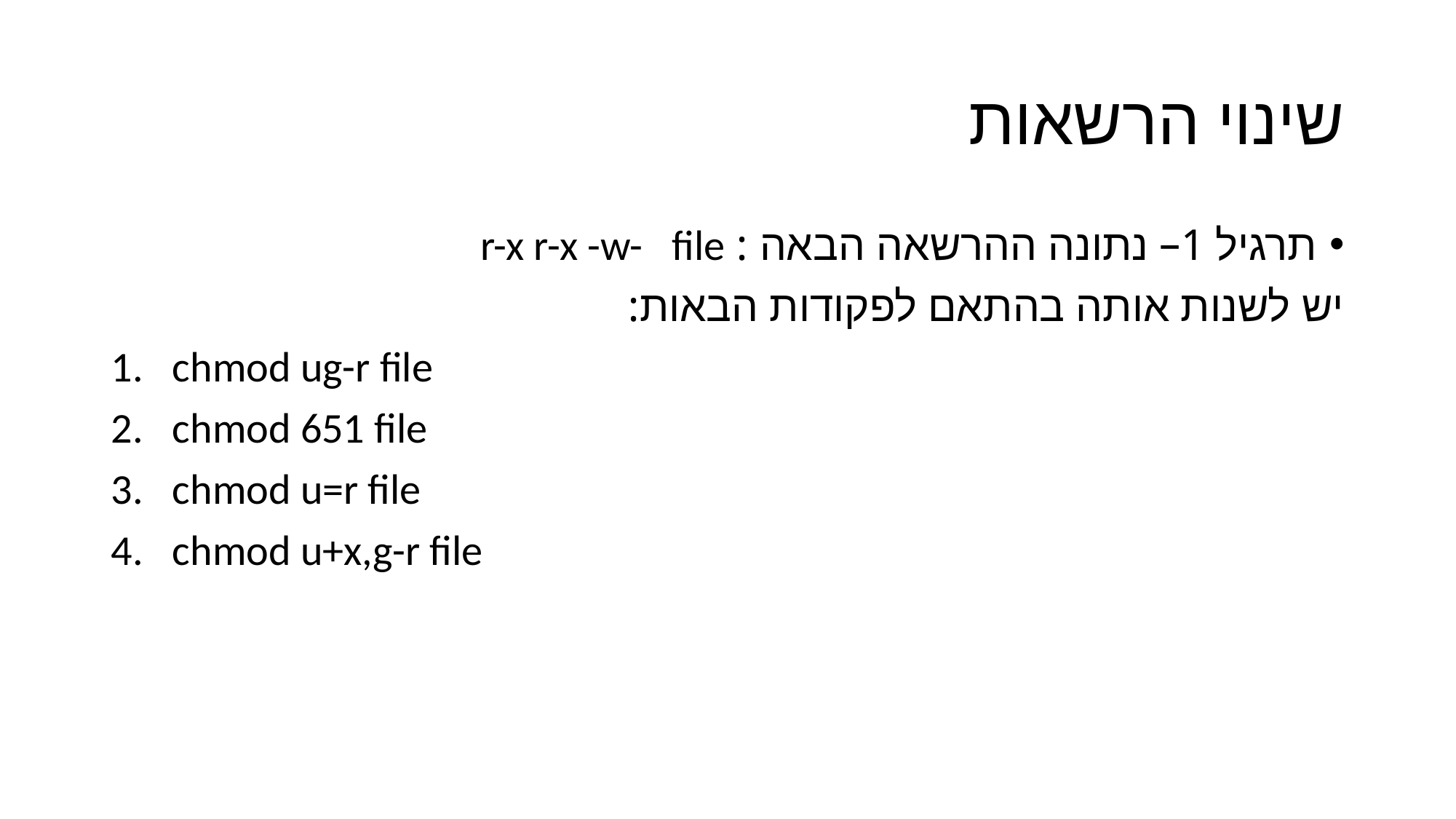

# שינוי הרשאות
תרגיל 1– נתונה ההרשאה הבאה : r-x r-x -w-   file
יש לשנות אותה בהתאם לפקודות הבאות:
chmod ug-r file
chmod 651 file
chmod u=r file
chmod u+x,g-r file